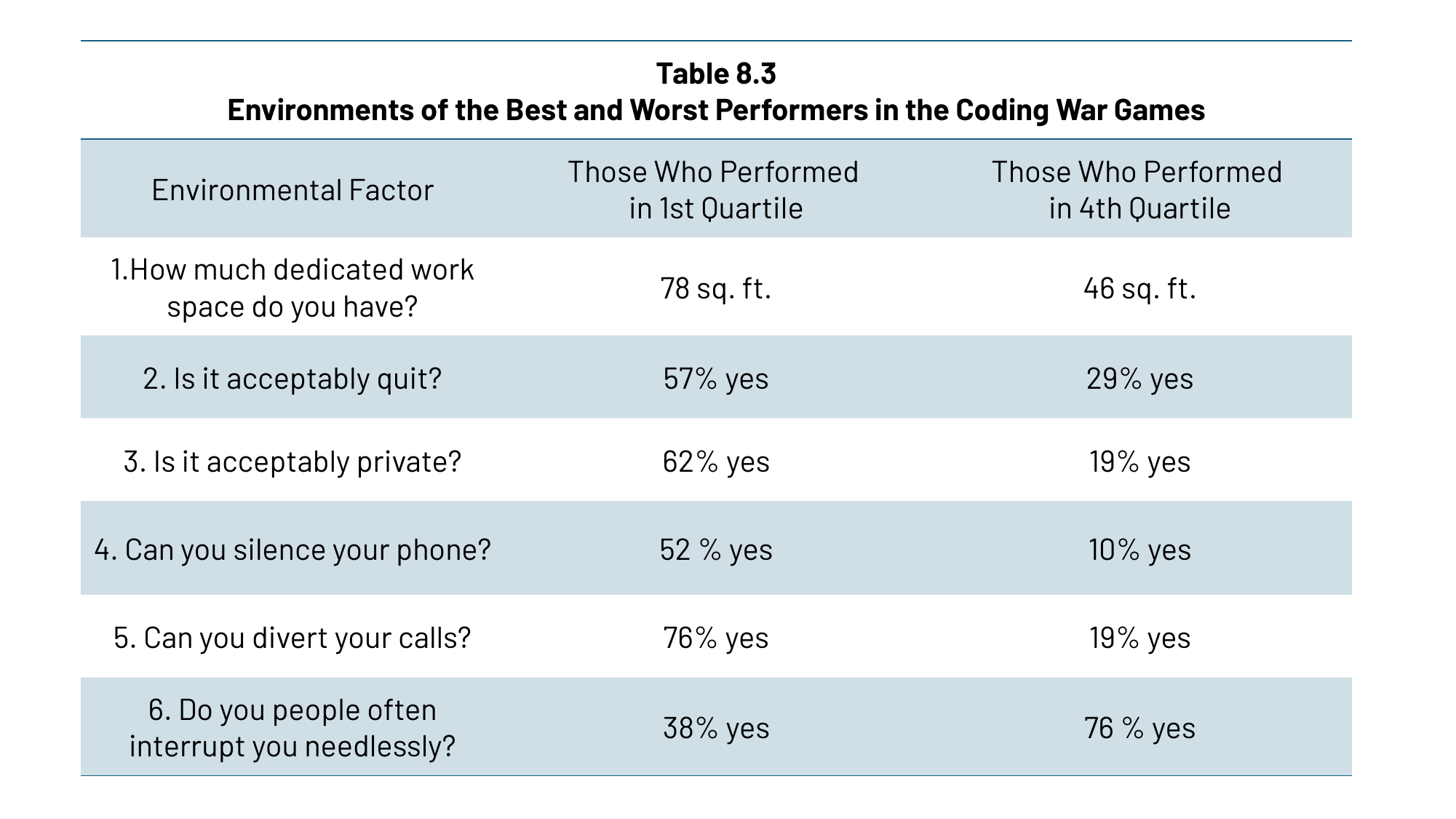

| Table 8.3 Environments of the Best and Worst Performers in the Coding War Games |  |  |
| --- | --- | --- |
| Environmental Factor | Those Who Performed in 1st Quartile | Those Who Performed in 4th Quartile |
| 1.How much dedicated work space do you have? | 78 sq. ft. | 46 sq. ft. |
| 2. Is it acceptably quit? | 57% yes | 29% yes |
| 3. Is it acceptably private? | 62% yes | 19% yes |
| 4. Can you silence your phone? | 52 % yes | 10% yes |
| 5. Can you divert your calls? | 76% yes | 19% yes |
| 6. Do you people often interrupt you needlessly? | 38% yes | 76 % yes |